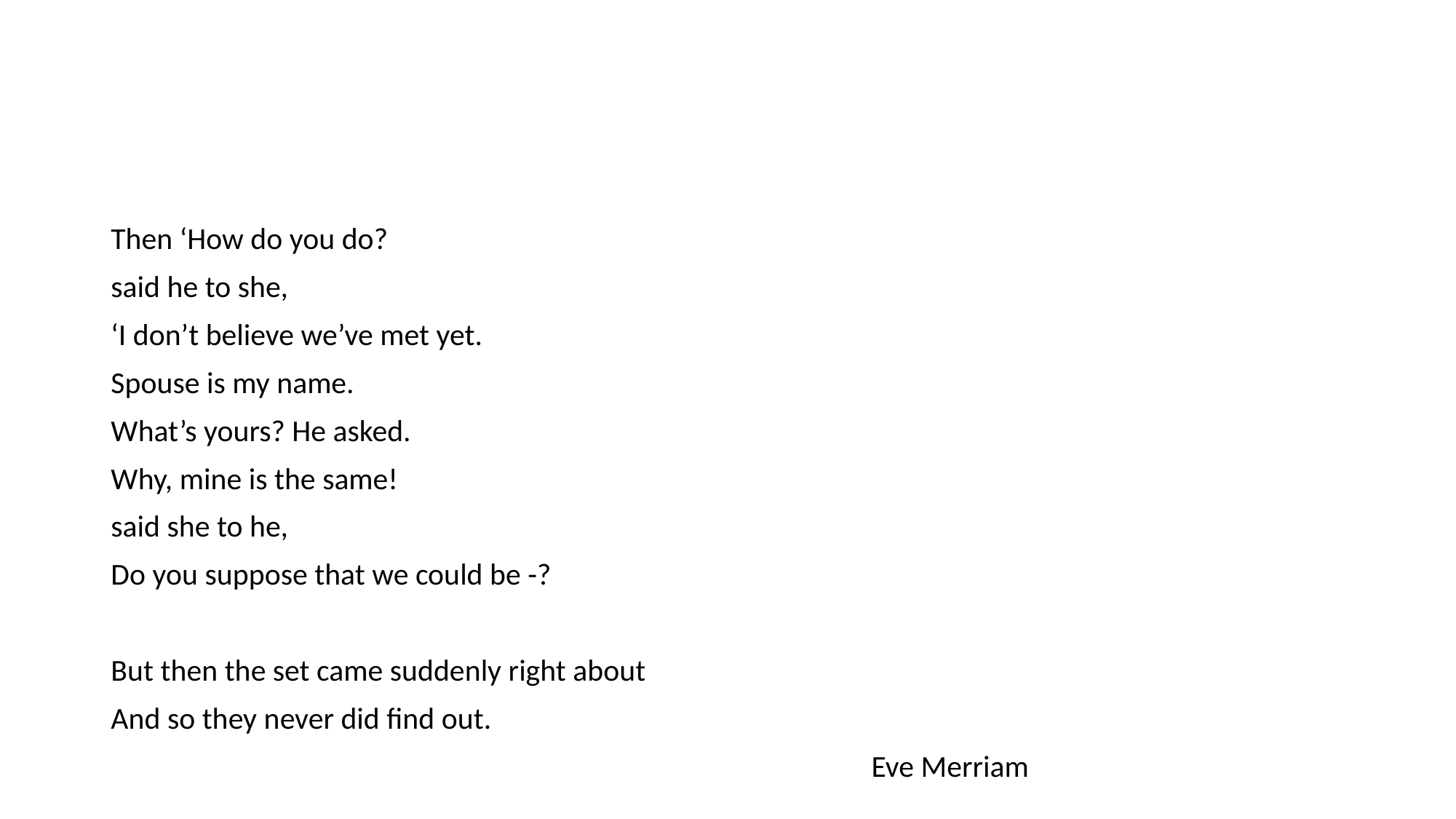

#
Then ‘How do you do?
said he to she,
‘I don’t believe we’ve met yet.
Spouse is my name.
What’s yours? He asked.
Why, mine is the same!
said she to he,
Do you suppose that we could be -?

But then the set came suddenly right about
And so they never did find out.
                                                                                                              Eve Merriam